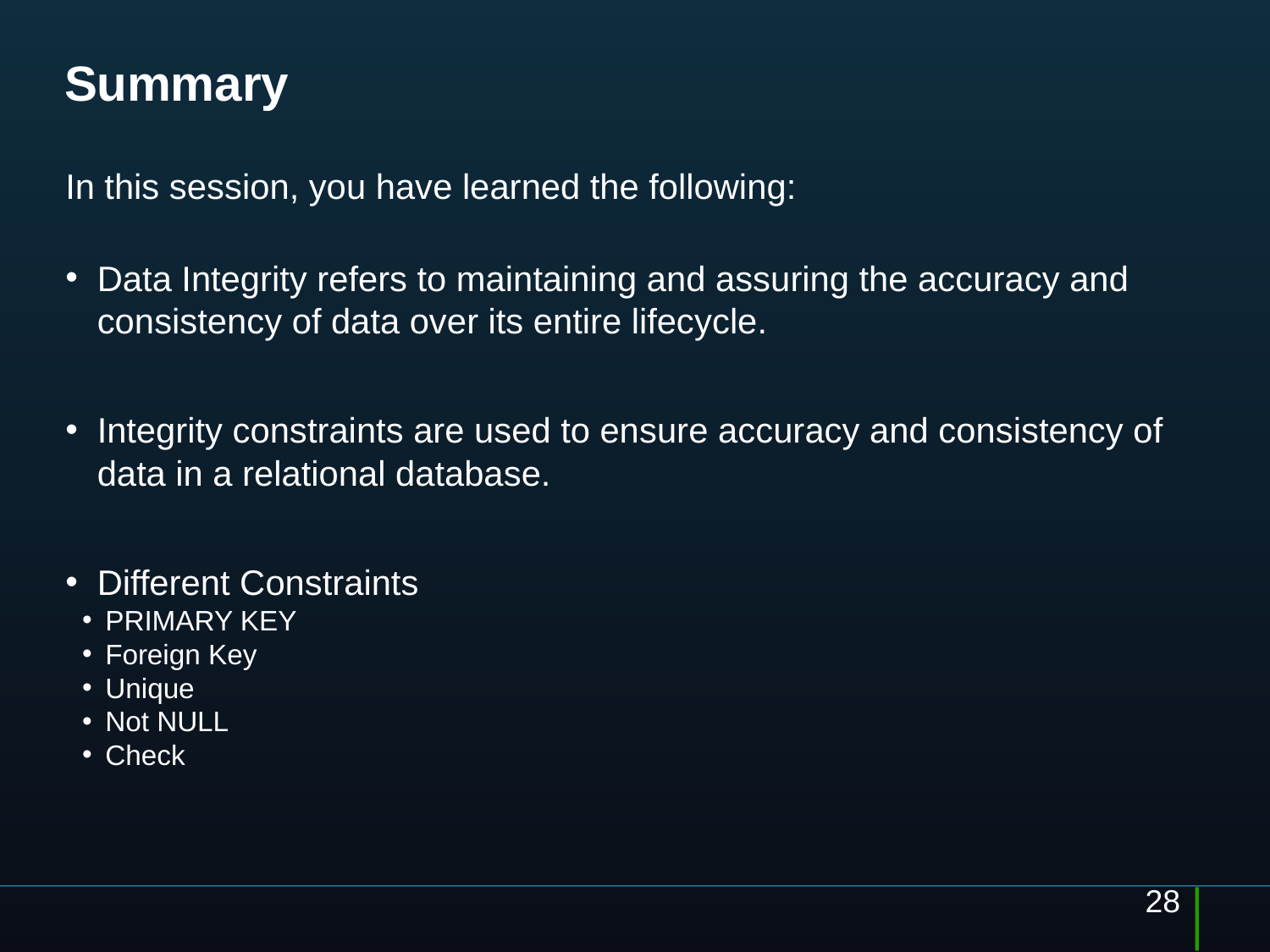

# Summary
In this session, you have learned the following:

Data Integrity refers to maintaining and assuring the accuracy and consistency of data over its entire lifecycle.

Integrity constraints are used to ensure accuracy and consistency of data in a relational database.

Different Constraints
PRIMARY KEY
Foreign Key
Unique
Not NULL
Check

28